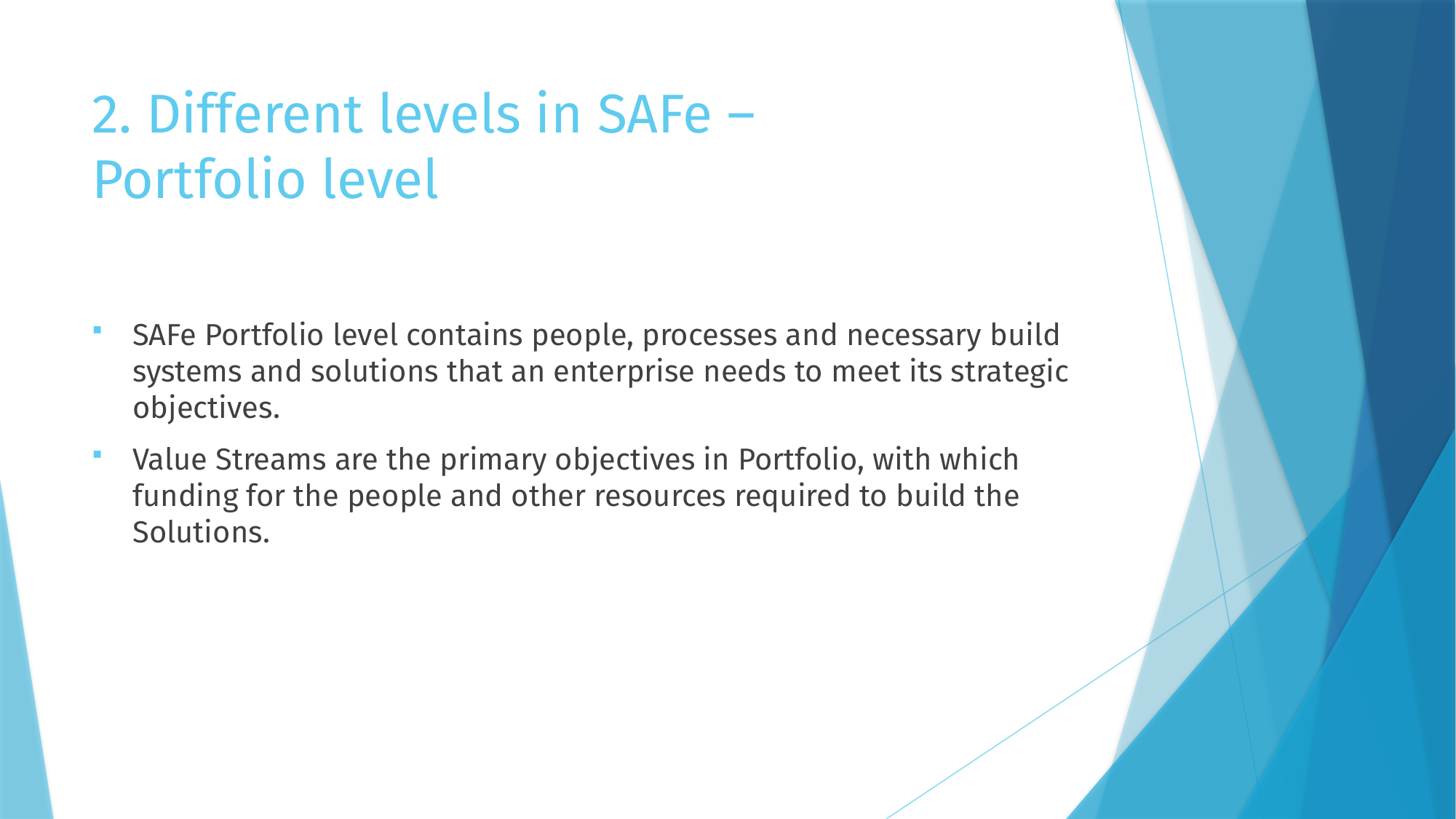

# 2. Different levels in SAFe – Portfolio level

SAFe Portfolio level contains people, processes and necessary build systems and solutions that an enterprise needs to meet its strategic objectives.
Value Streams are the primary objectives in Portfolio, with which funding for the people and other resources required to build the Solutions.